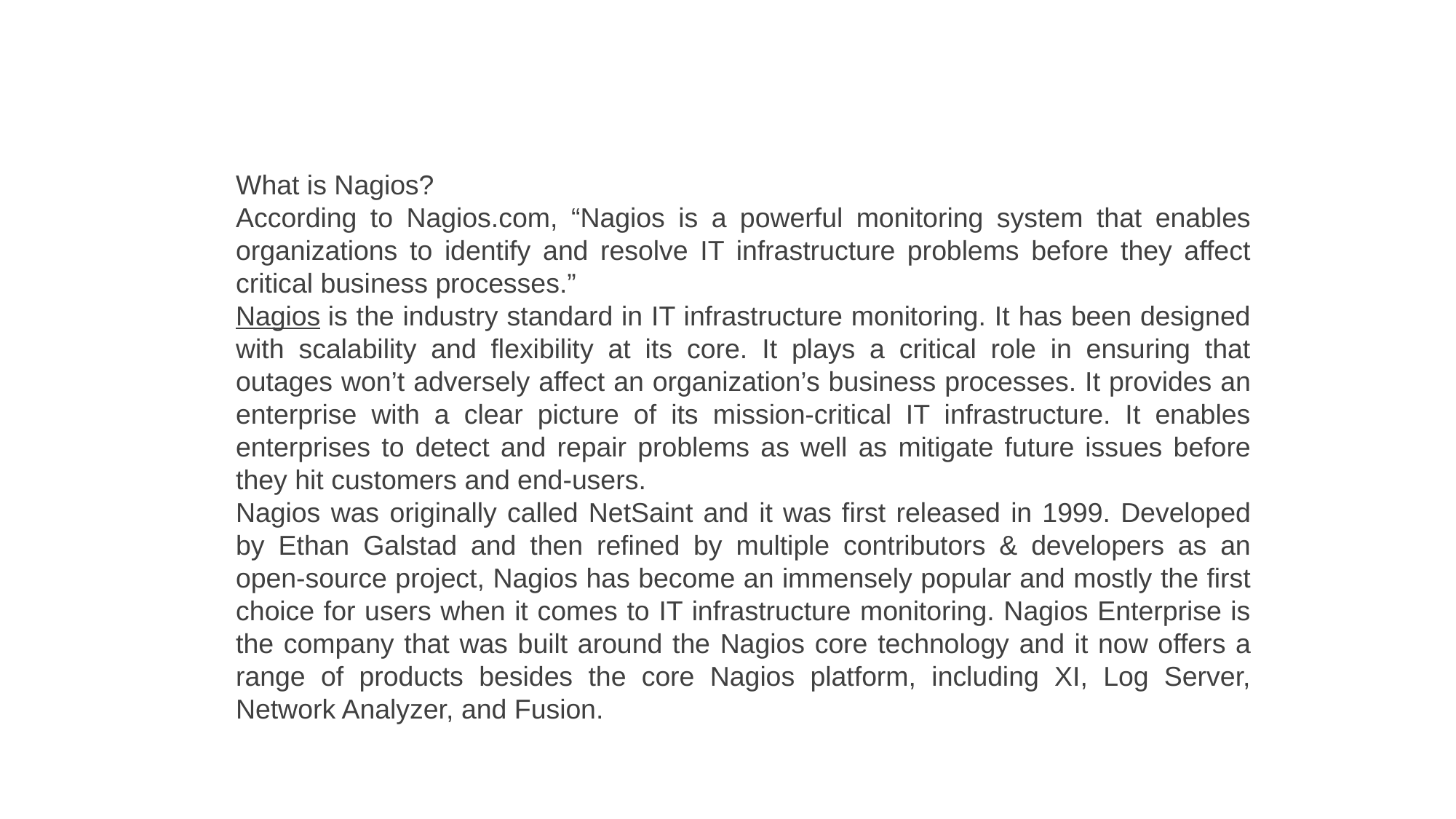

What is Nagios?
According to Nagios.com, “Nagios is a powerful monitoring system that enables organizations to identify and resolve IT infrastructure problems before they affect critical business processes.”
Nagios is the industry standard in IT infrastructure monitoring. It has been designed with scalability and flexibility at its core. It plays a critical role in ensuring that outages won’t adversely affect an organization’s business processes. It provides an enterprise with a clear picture of its mission-critical IT infrastructure. It enables enterprises to detect and repair problems as well as mitigate future issues before they hit customers and end-users.
Nagios was originally called NetSaint and it was first released in 1999. Developed by Ethan Galstad and then refined by multiple contributors & developers as an open-source project, Nagios has become an immensely popular and mostly the first choice for users when it comes to IT infrastructure monitoring. Nagios Enterprise is the company that was built around the Nagios core technology and it now offers a range of products besides the core Nagios platform, including XI, Log Server, Network Analyzer, and Fusion.